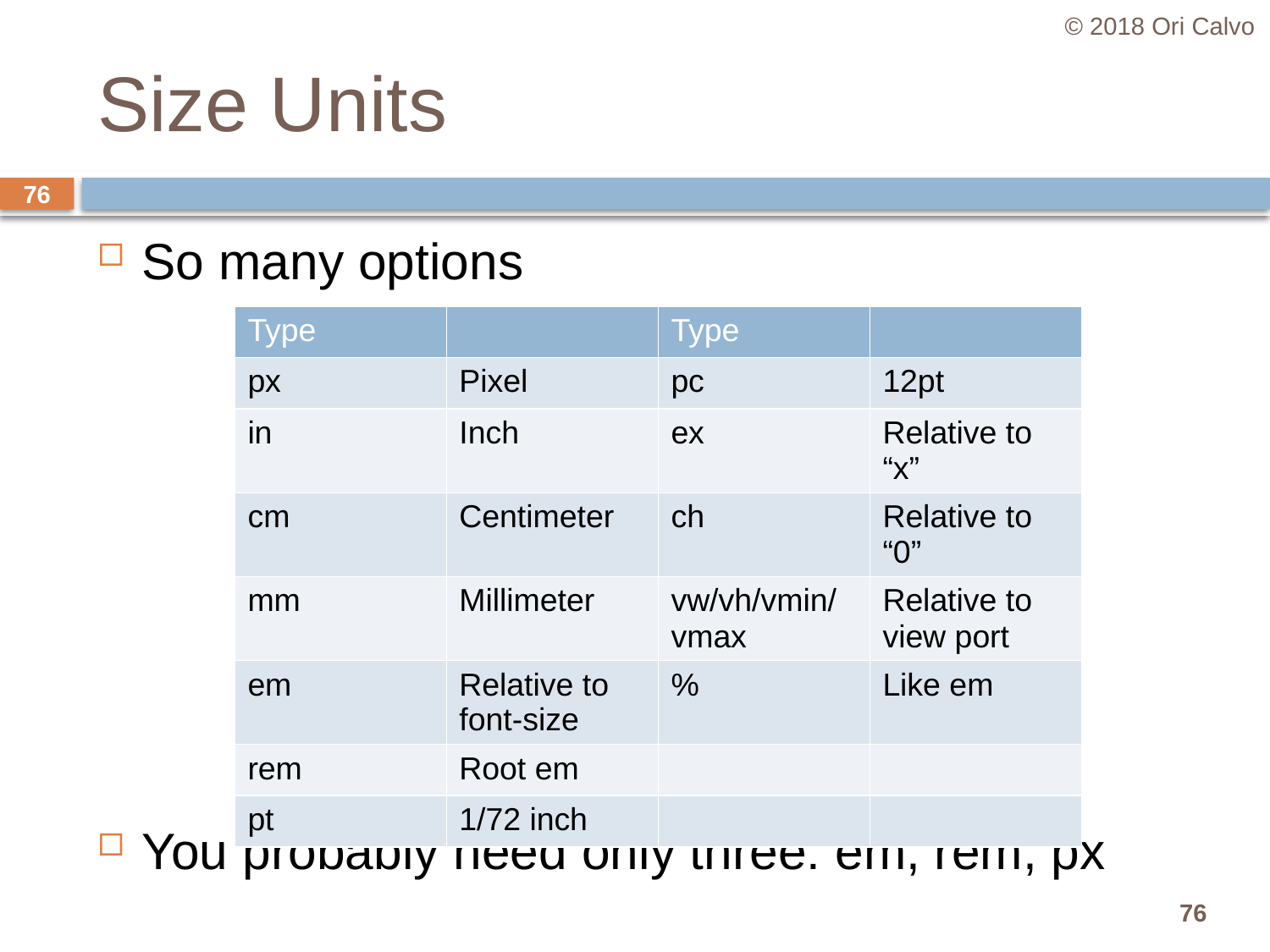

© 2018 Ori Calvo
# Size Units
76
So many options

You probably need only three: em, rem, px
| Type |  | Type |  |
| --- | --- | --- | --- |
| px | Pixel | pc | 12pt |
| in | Inch | ex | Relative to “x” |
| cm | Centimeter | ch | Relative to “0” |
| mm | Millimeter | vw/vh/vmin/vmax | Relative to view port |
| em | Relative to font-size | % | Like em |
| rem | Root em |  |  |
| pt | 1/72 inch |  |  |